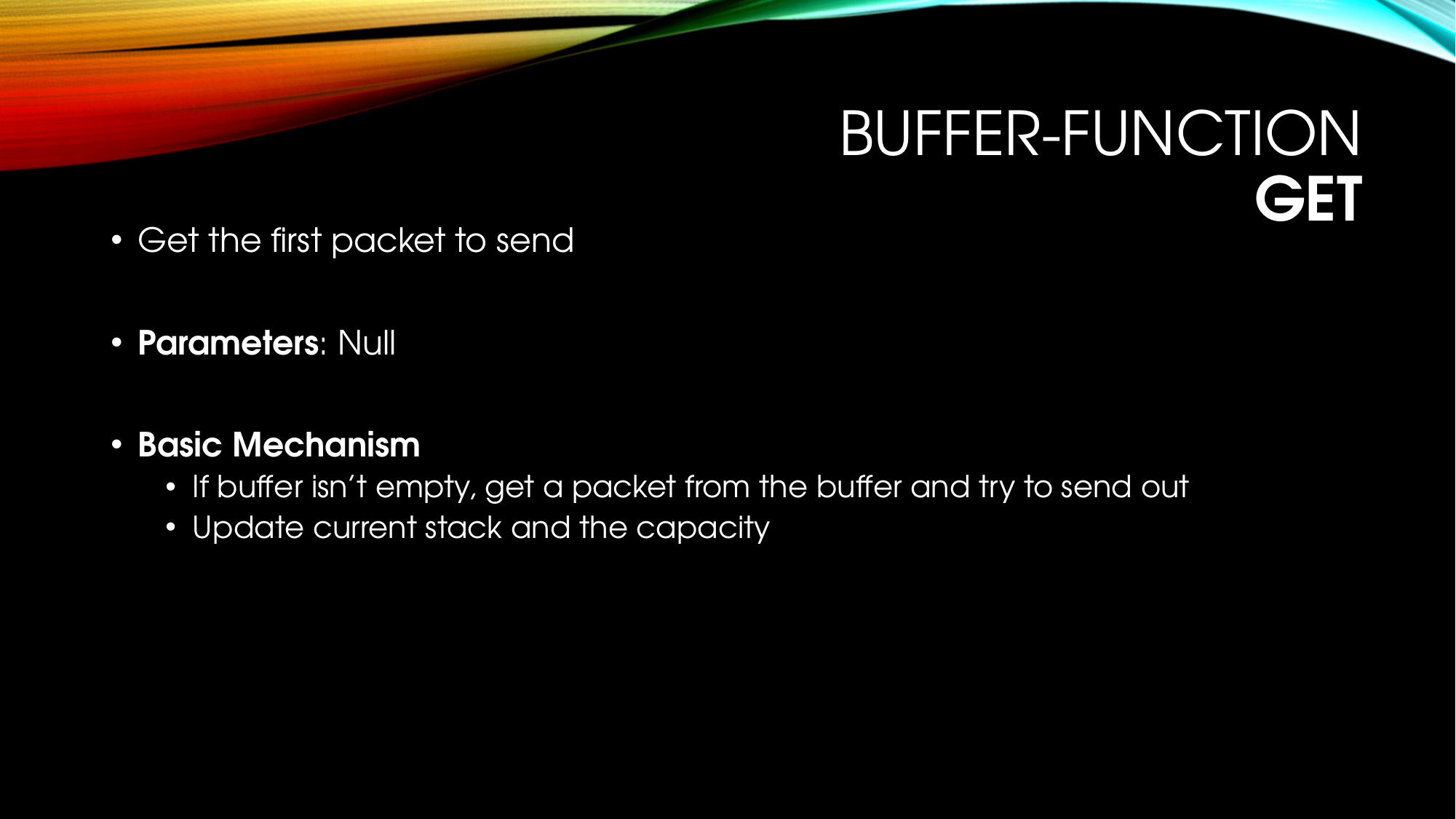

# Buffer-Function Get
Get the first packet to send

Parameters: Null

Basic Mechanism
If buffer isn’t empty, get a packet from the buffer and try to send out
Update current stack and the capacity